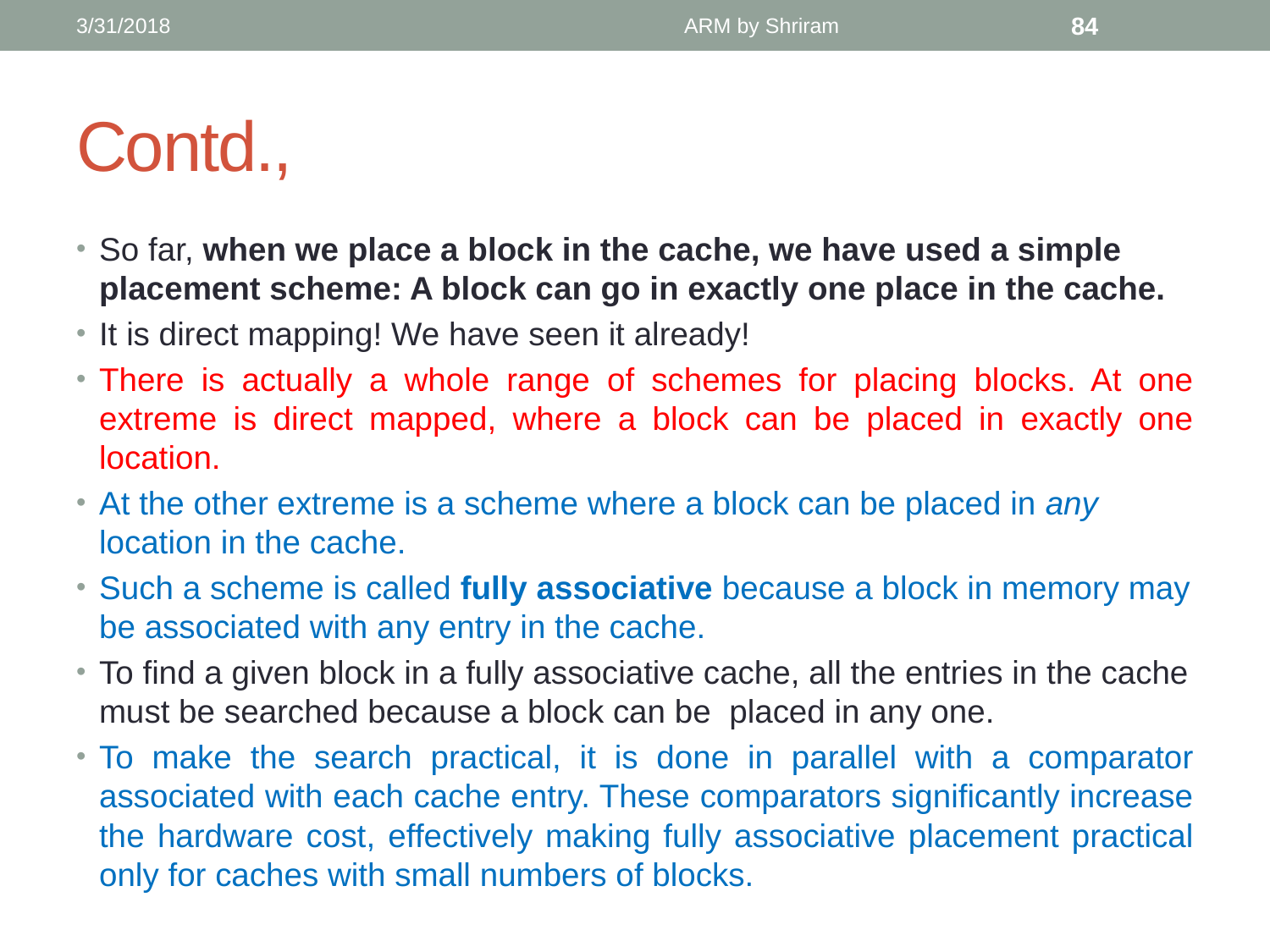

3/31/2018
ARM by Shriram
84
# Contd.,
So far, when we place a block in the cache, we have used a simple placement scheme: A block can go in exactly one place in the cache.
It is direct mapping! We have seen it already!
There is actually a whole range of schemes for placing blocks. At one extreme is direct mapped, where a block can be placed in exactly one location.
At the other extreme is a scheme where a block can be placed in any location in the cache.
Such a scheme is called fully associative because a block in memory may be associated with any entry in the cache.
To find a given block in a fully associative cache, all the entries in the cache must be searched because a block can be  placed in any one.
To make the search practical, it is done in parallel with a comparator associated with each cache entry. These comparators significantly increase the hardware cost, effectively making fully associative placement practical only for caches with small numbers of blocks.